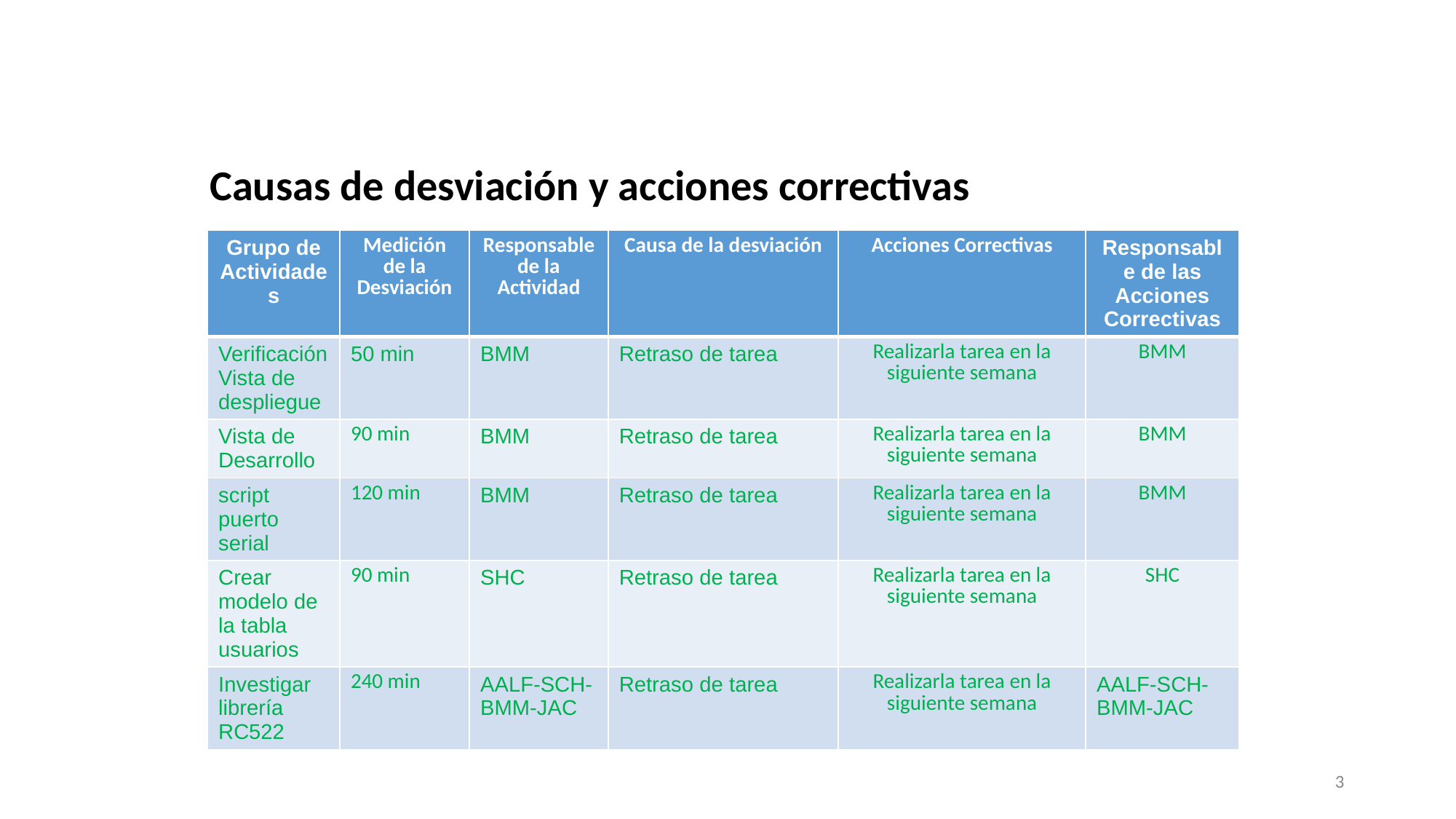

Causas de desviación y acciones correctivas
| Grupo de Actividades | Medición de la Desviación | Responsable de la Actividad | Causa de la desviación | Acciones Correctivas | Responsable de las Acciones Correctivas |
| --- | --- | --- | --- | --- | --- |
| Verificación Vista de despliegue | 50 min | BMM | Retraso de tarea | Realizarla tarea en la siguiente semana | BMM |
| Vista de Desarrollo | 90 min | BMM | Retraso de tarea | Realizarla tarea en la siguiente semana | BMM |
| script puerto serial | 120 min | BMM | Retraso de tarea | Realizarla tarea en la siguiente semana | BMM |
| Crear modelo de la tabla usuarios | 90 min | SHC | Retraso de tarea | Realizarla tarea en la siguiente semana | SHC |
| Investigar librería RC522 | 240 min | AALF-SCH-BMM-JAC | Retraso de tarea | Realizarla tarea en la siguiente semana | AALF-SCH-BMM-JAC |
3